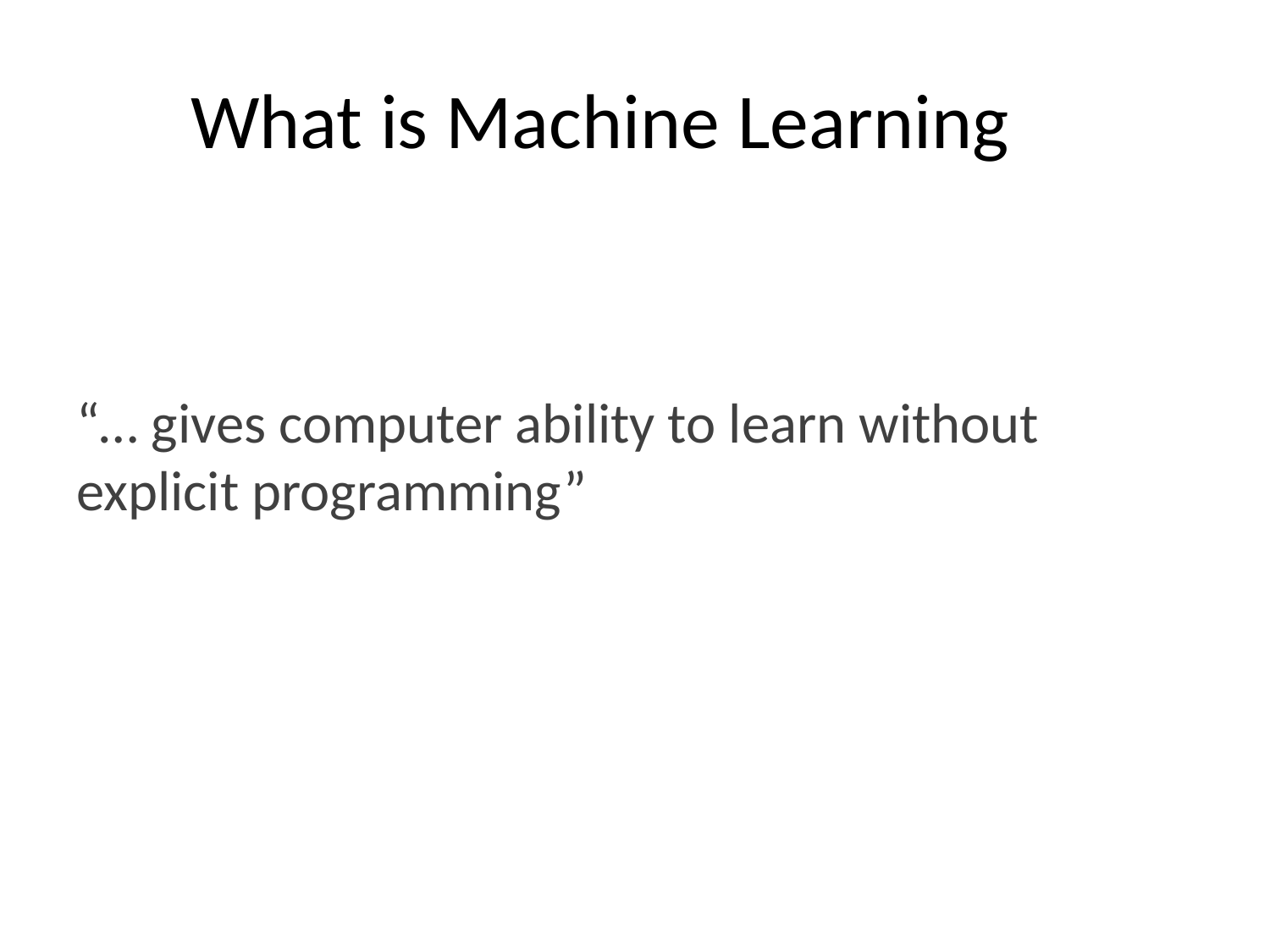

# What is Machine Learning

“… gives computer ability to learn without explicit programming”